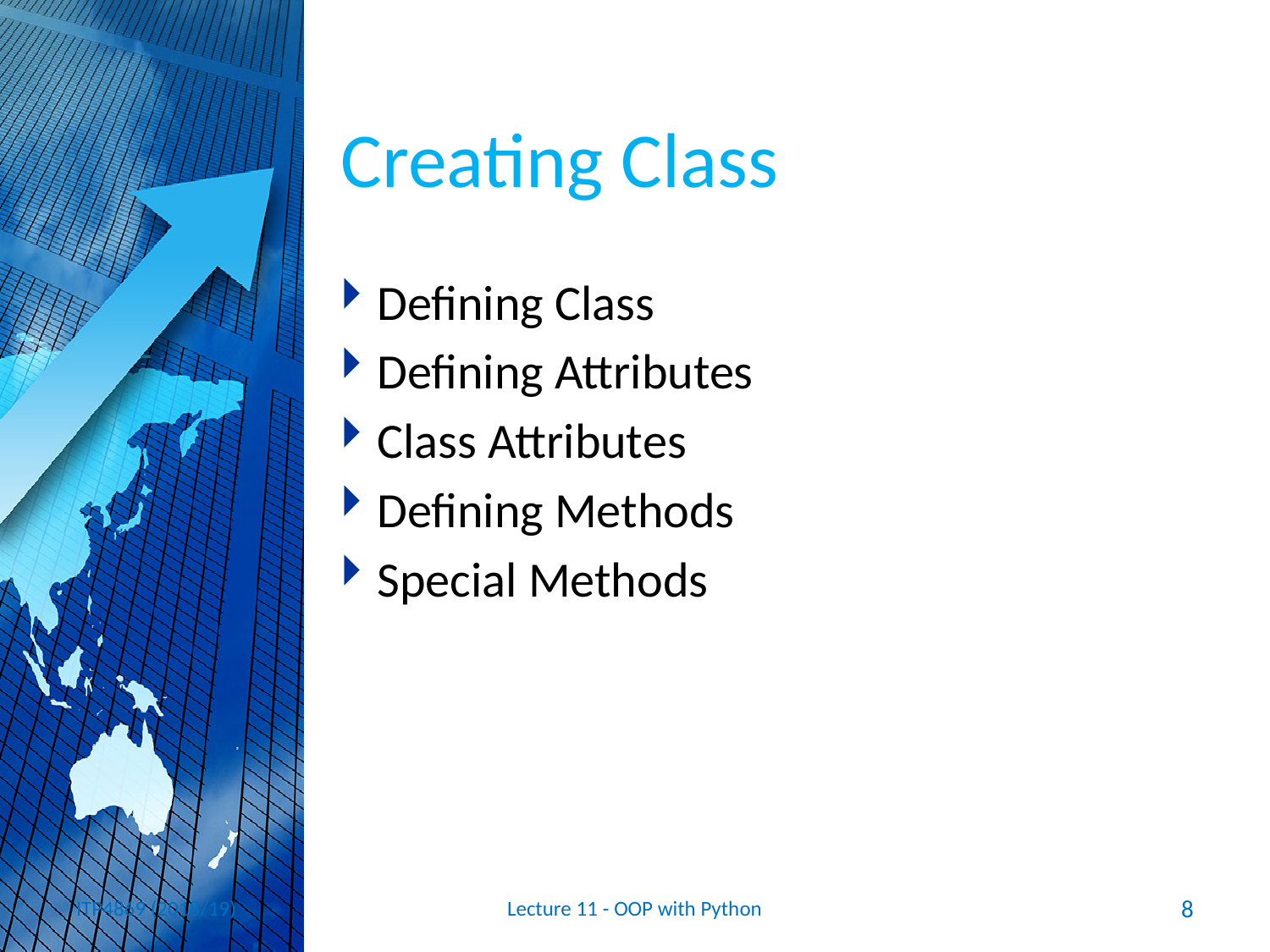

# Creating Class
Defining Class
Defining Attributes
Class Attributes
Defining Methods
Special Methods
ITP4869 (2018/19)
Lecture 11 - OOP with Python
8